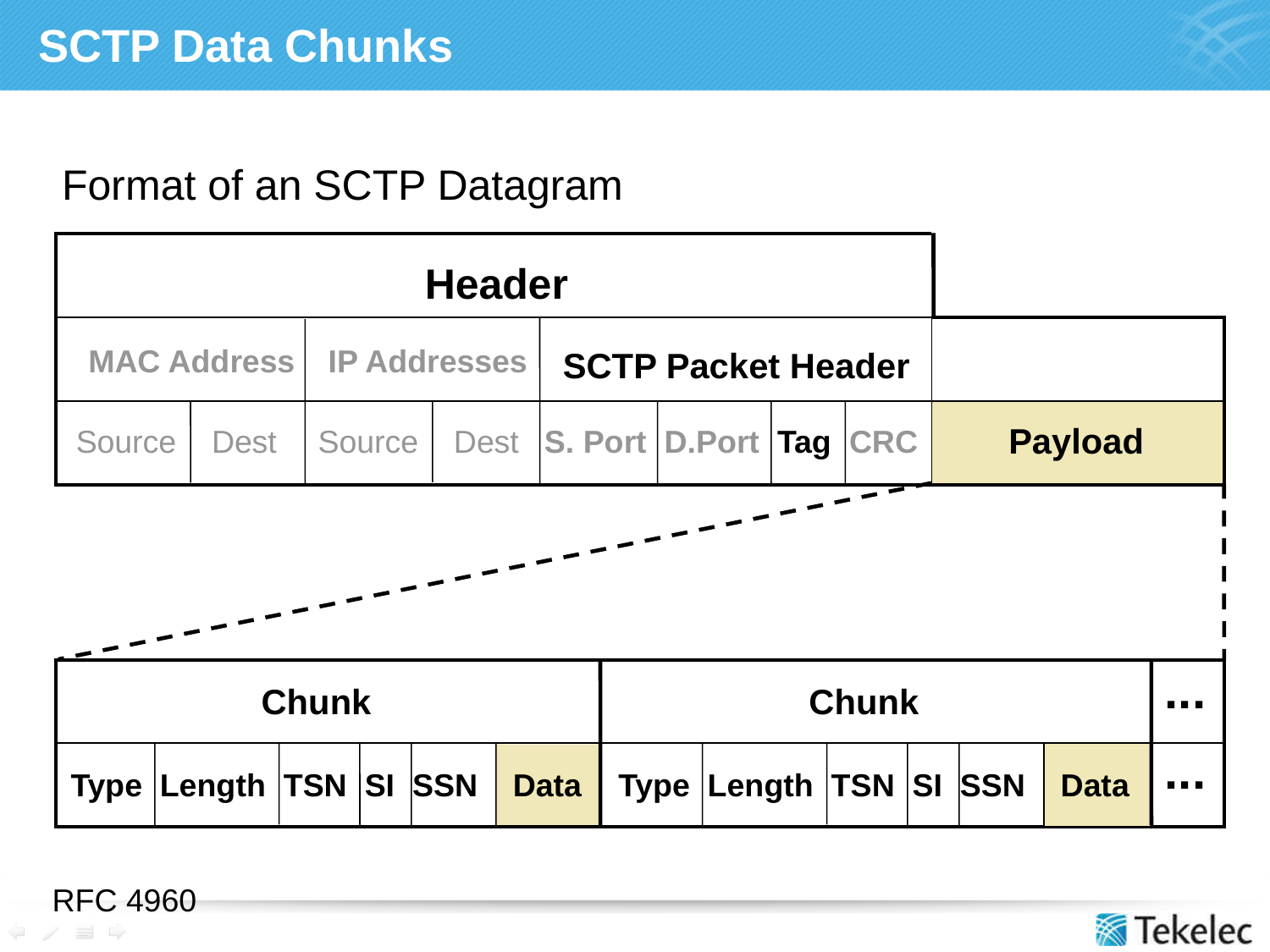

# SCTP Data Chunks
Format of an SCTP Datagram

|  |  |  |  |
| --- | --- | --- | --- |
|  |  |  |  |
|  |  |  |  |
Header
MAC Address
IP Addresses
SCTP Packet Header
Payload
Source    Dest
Source    Dest
S. Port  D.Port  Tag  CRC

|  |  |  |  |
| --- | --- | --- | --- |
|  |  |  |  |
|  |  |  |  |
...

Chunk
Chunk
...

Type  Length  TSN  SI  SSN    Data
Type  Length  TSN  SI  SSN    Data
RFC 4960